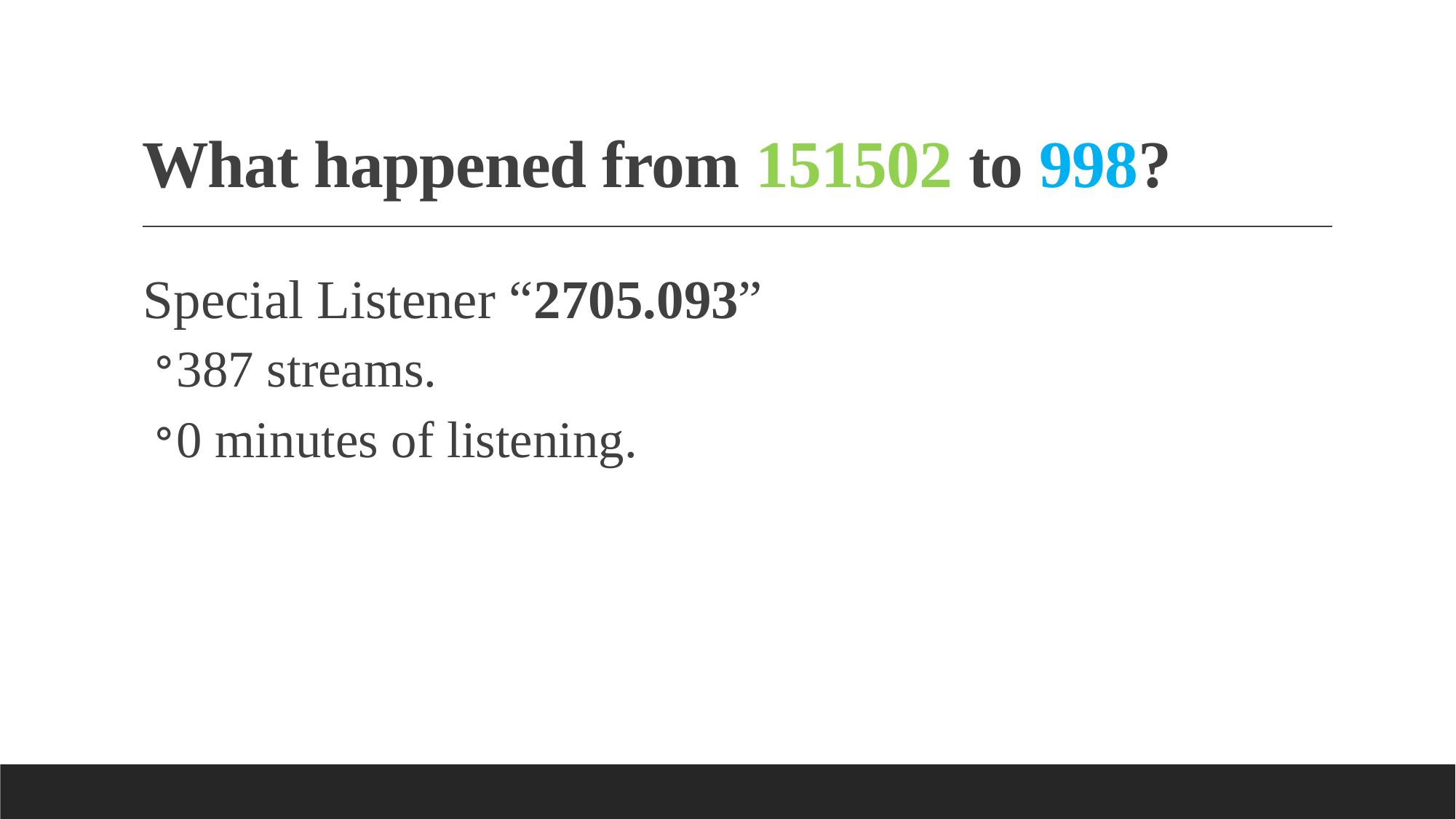

# What happened from 151502 to 998?
Special Listener “2705.093”
387 streams.
0 minutes of listening.